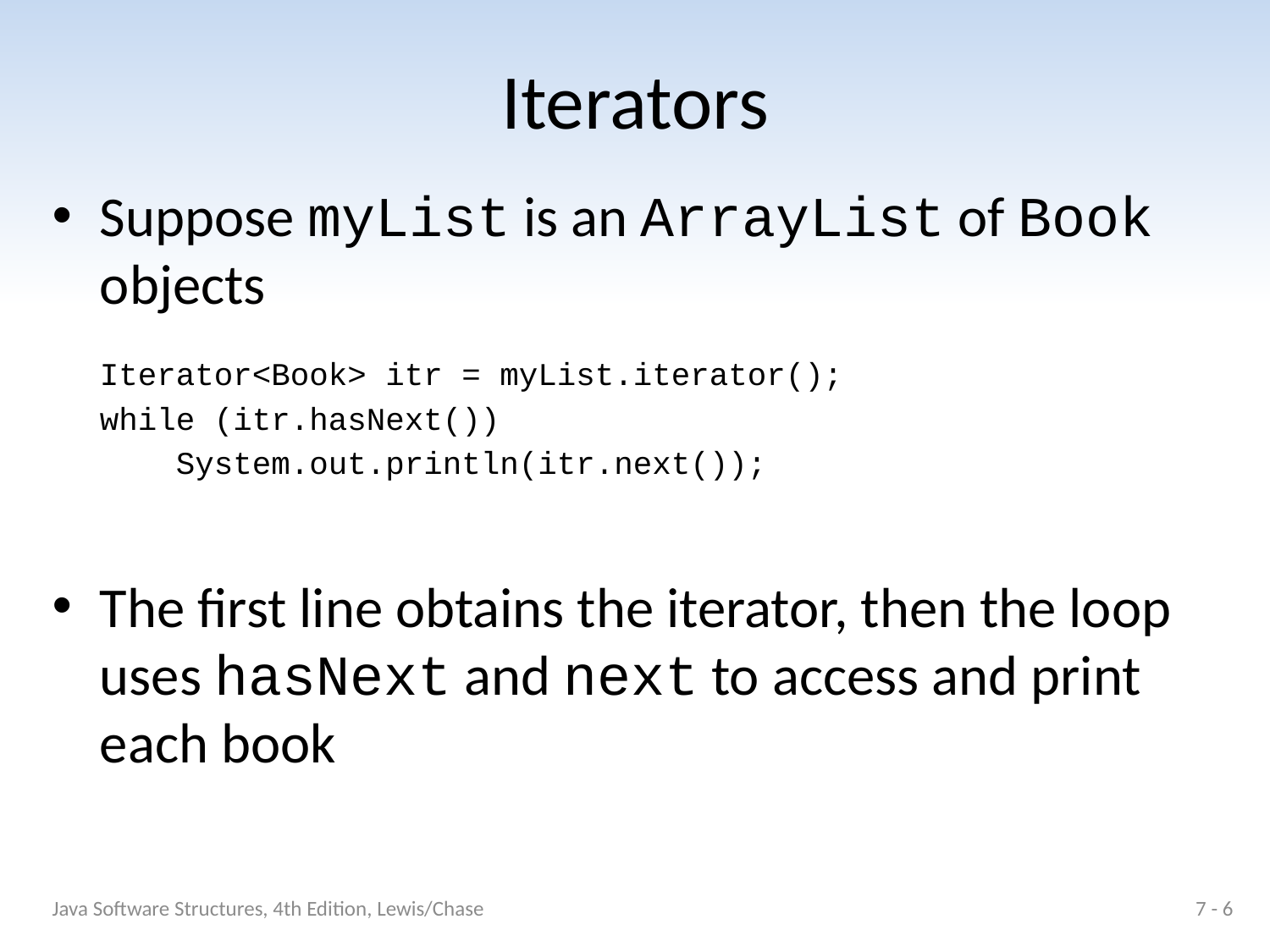

# Iterators
Suppose myList is an ArrayList of Book objects
	Iterator<Book> itr = myList.iterator();
	while (itr.hasNext())
	    System.out.println(itr.next());

The first line obtains the iterator, then the loop uses hasNext and next to access and print each book
Java Software Structures, 4th Edition, Lewis/Chase
7 - 6